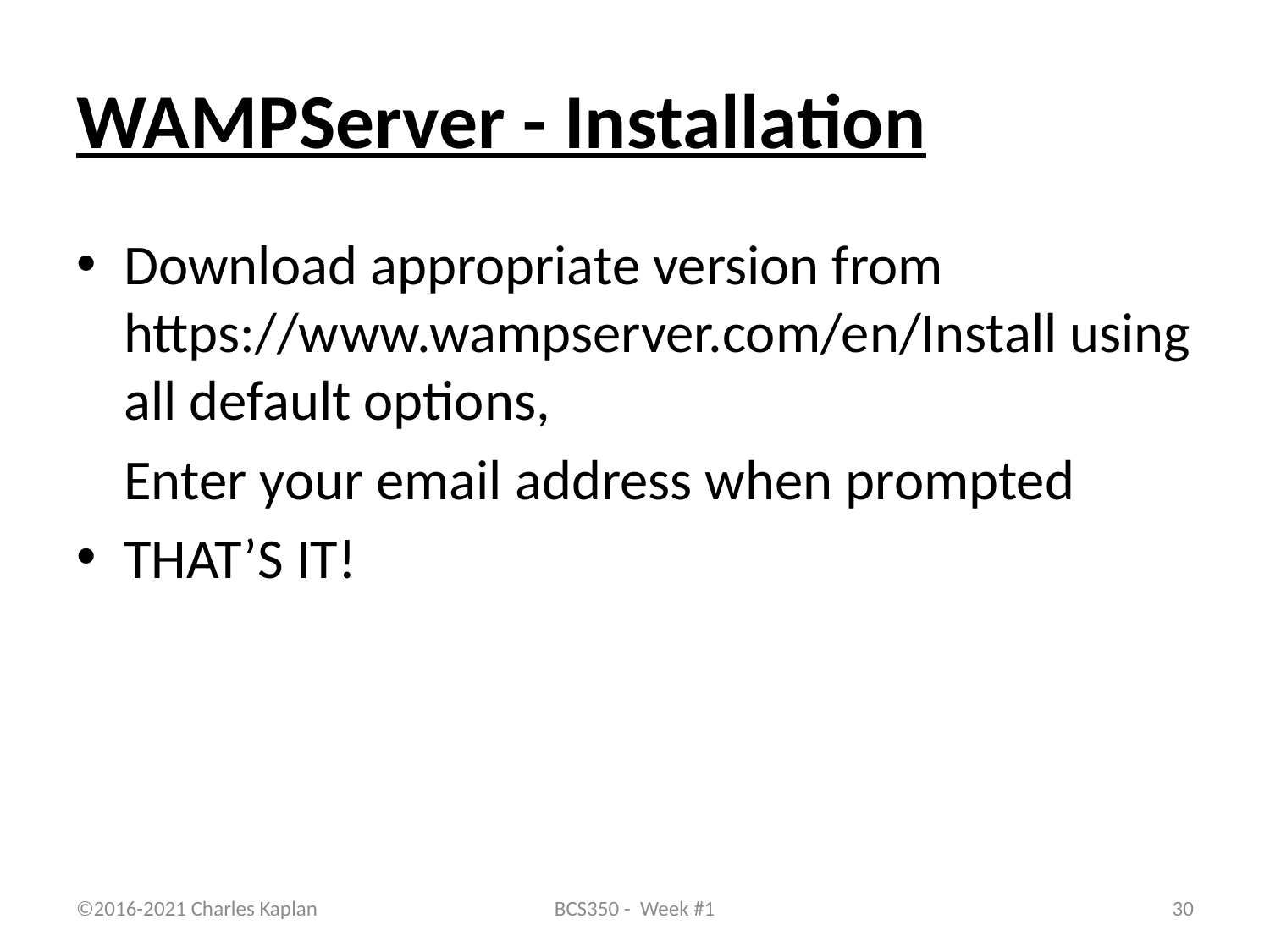

# WAMPServer - Installation
Download appropriate version from https://www.wampserver.com/en/Install using all default options,
	Enter your email address when prompted
THAT’S IT!
©2016-2021 Charles Kaplan
BCS350 -  Week #1
30